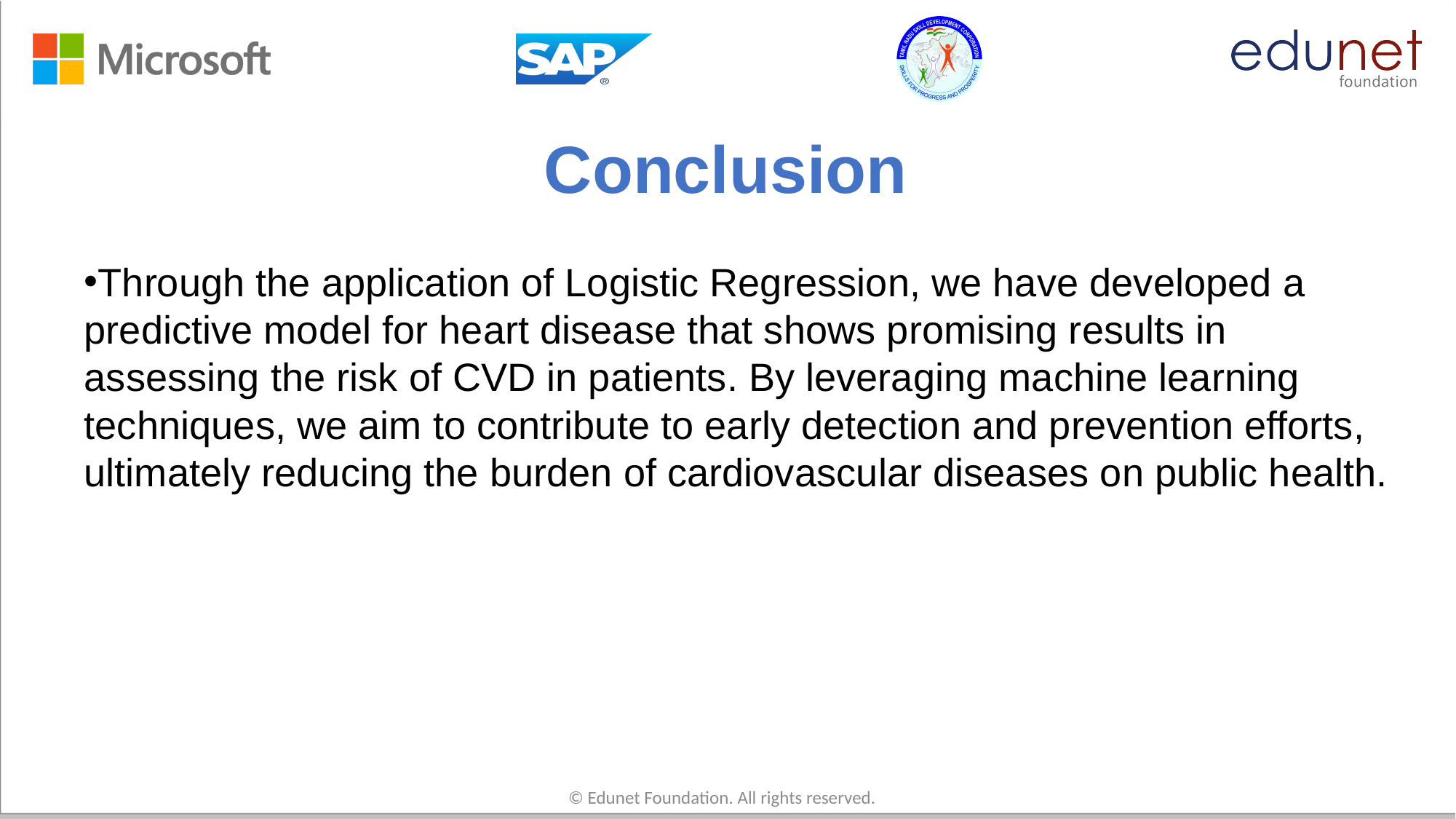

# Conclusion
Through the application of Logistic Regression, we have developed a predictive model for heart disease that shows promising results in assessing the risk of CVD in patients. By leveraging machine learning techniques, we aim to contribute to early detection and prevention efforts, ultimately reducing the burden of cardiovascular diseases on public health.
© Edunet Foundation. All rights reserved.